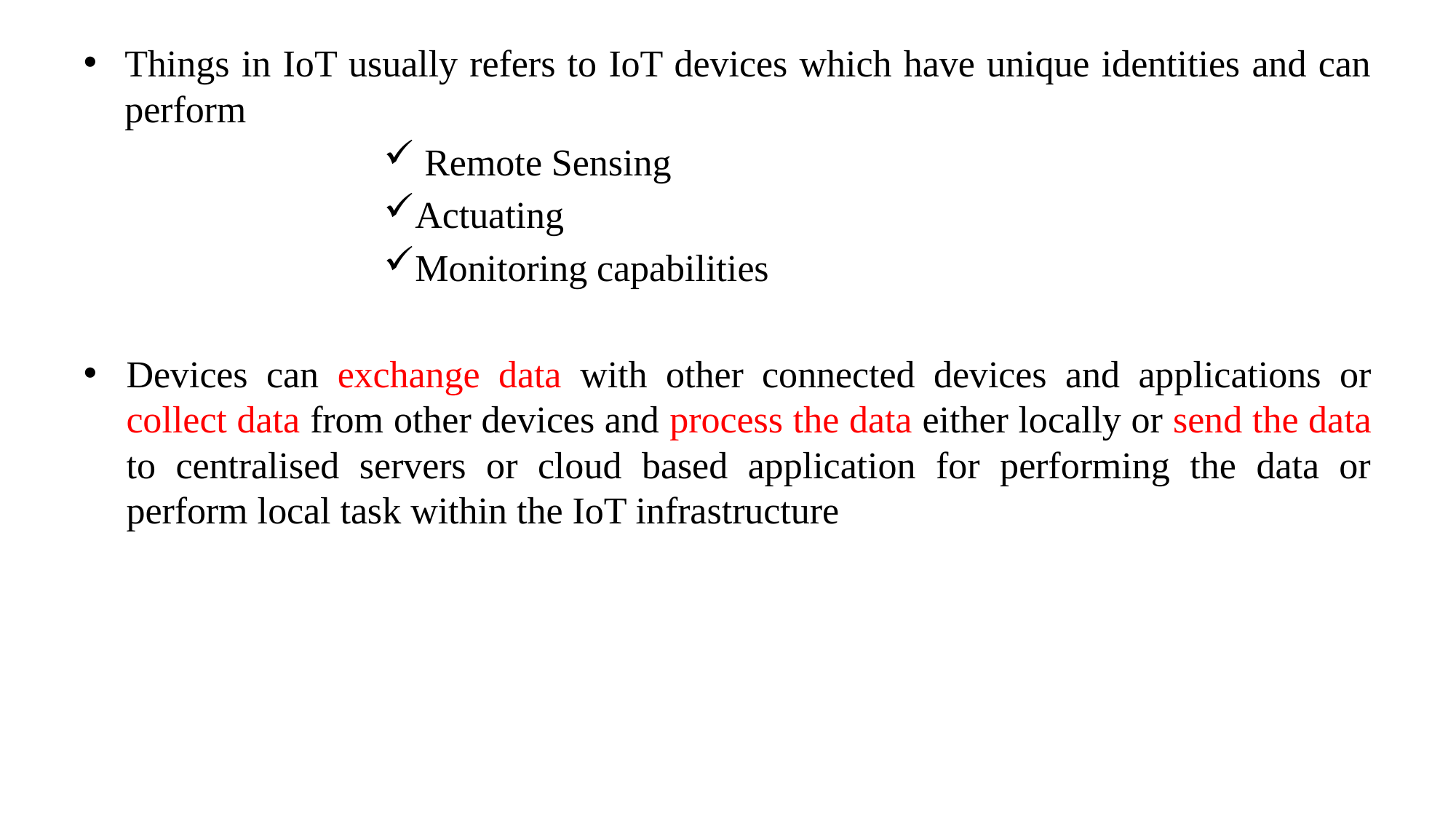

Things in IoT usually refers to IoT devices which have unique identities and can perform
 Remote Sensing
Actuating
Monitoring capabilities

Devices can exchange data with other connected devices and applications or collect data from other devices and process the data either locally or send the data to centralised servers or cloud based application for performing the data or perform local task within the IoT infrastructure